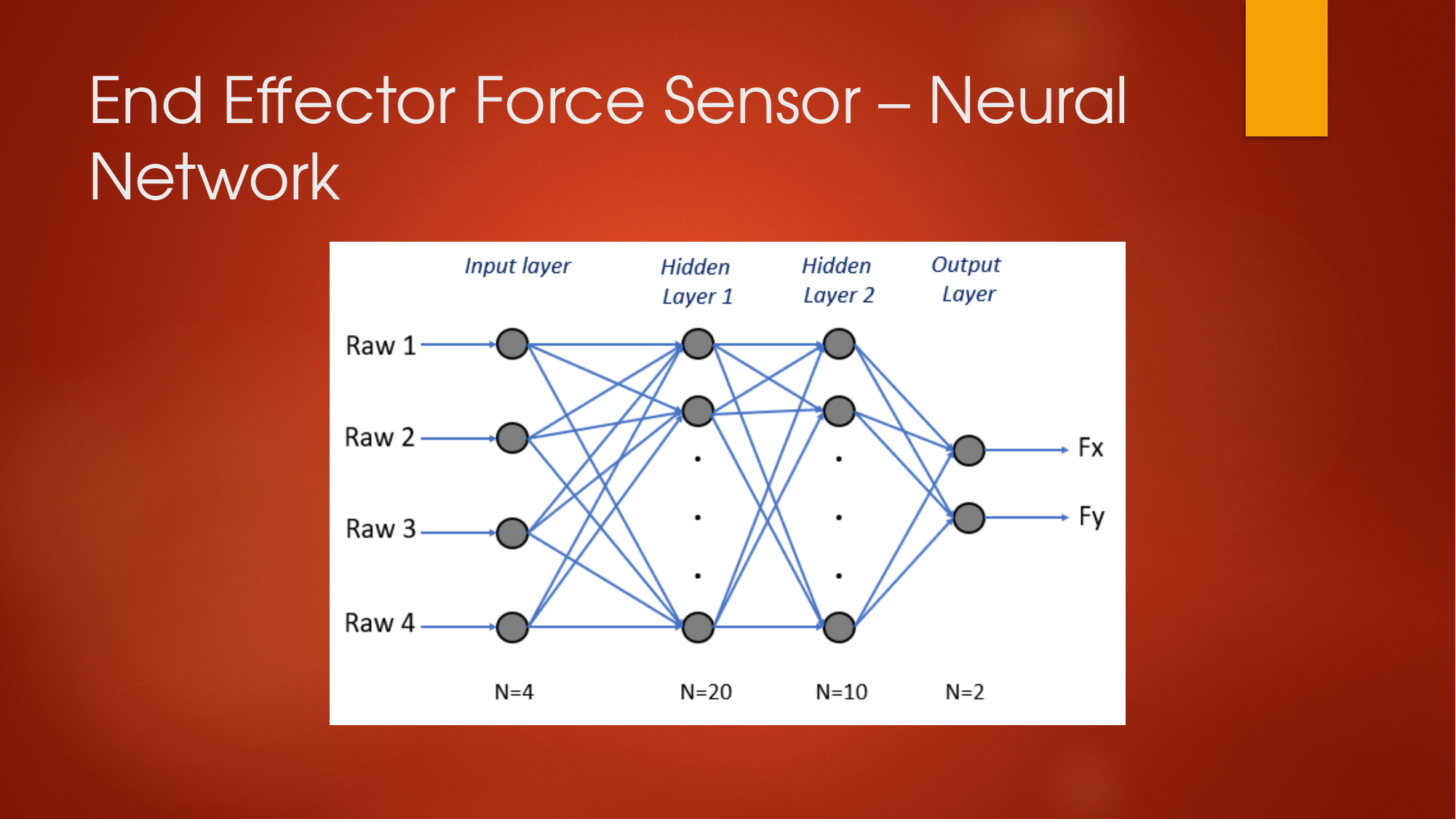

# End Effector Force Sensor – Neural Network